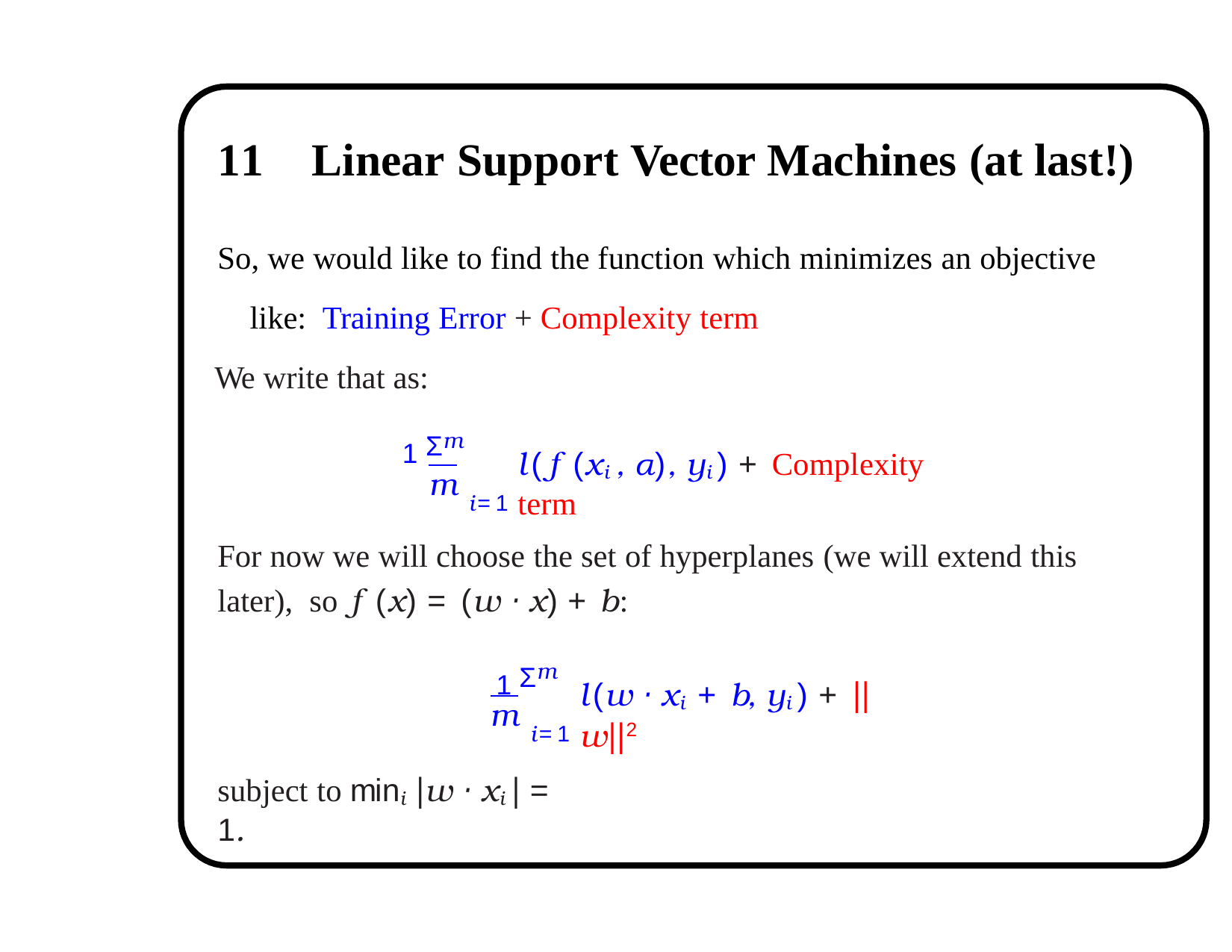

# 11	Linear Support Vector Machines (at last!)
So, we would like to find the function which minimizes an objective like:  Training Error + Complexity term
We write that as:
1 Σm
l(ƒ (xi, α), yi) + Complexity term
m

i=1
For now we will choose the set of hyperplanes (we will extend this later),  so ƒ (x) = (w · x)+ b:
1 Σm
l(w · xi + b, yi) + ||w||2
m

i=1
subject to mini |w · xi| = 1.